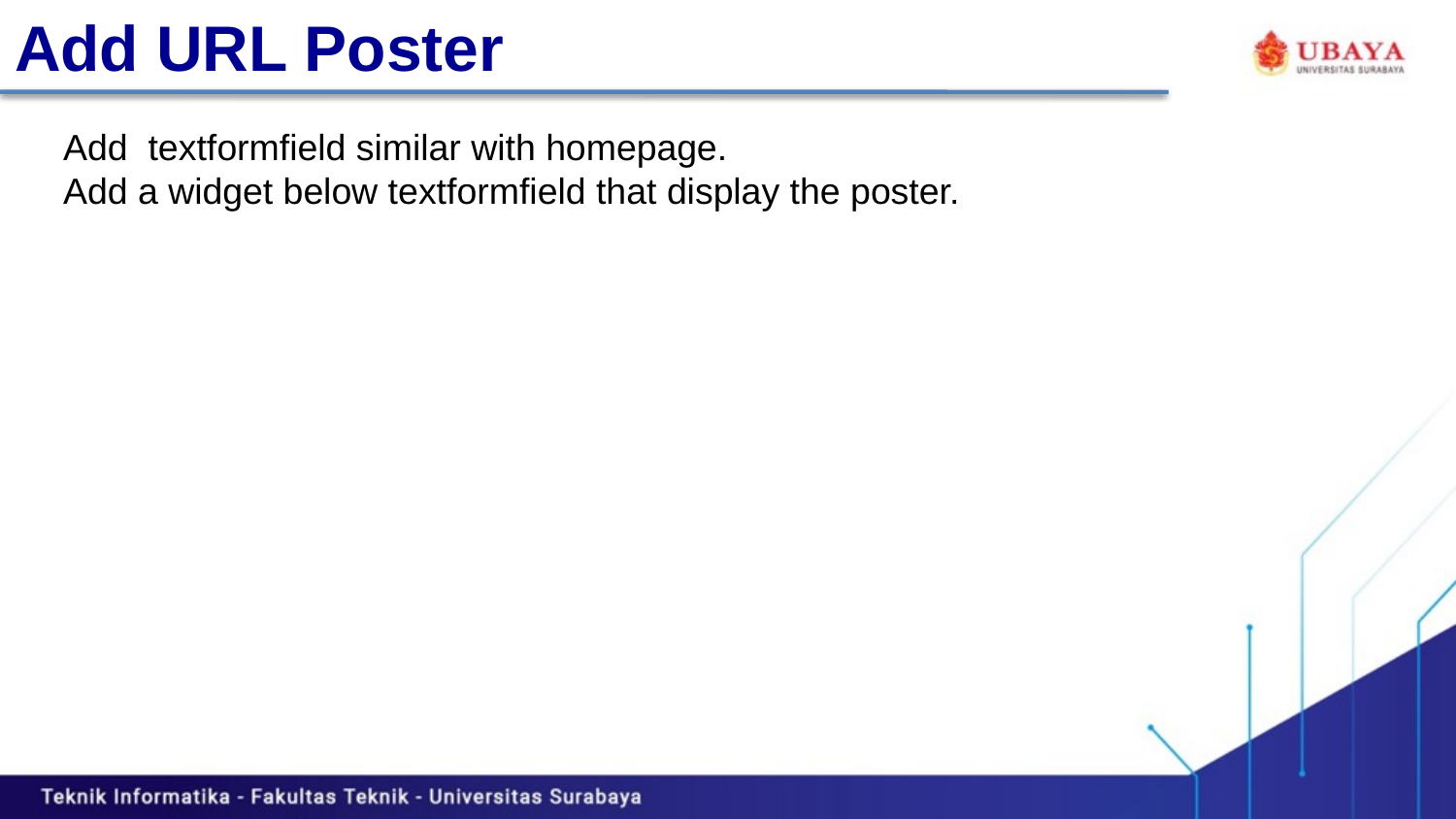

Add URL Poster

Add  textformfield similar with homepage.
Add a widget below textformfield that display the poster.